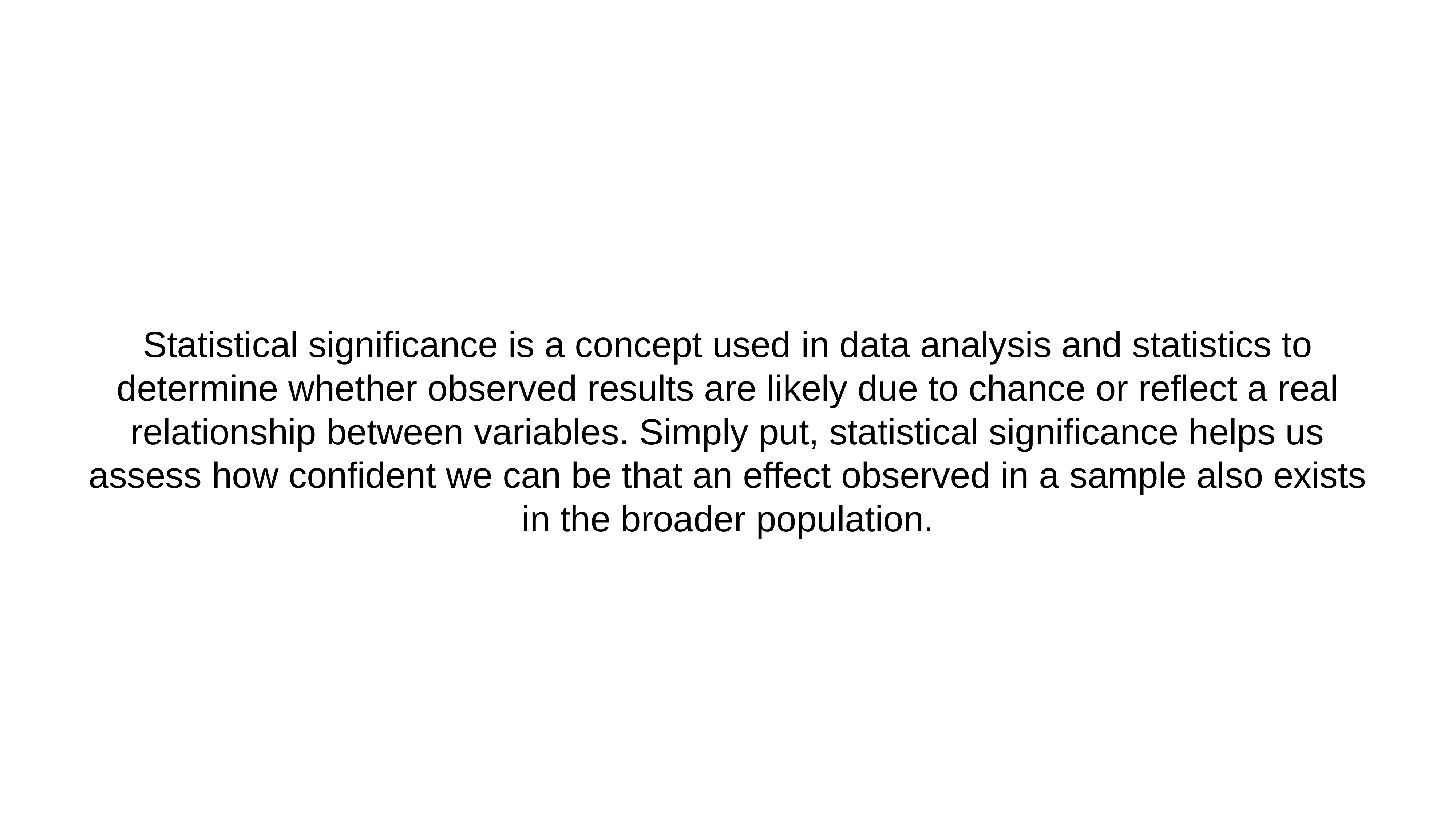

Statistical significance is a concept used in data analysis and statistics to determine whether observed results are likely due to chance or reflect a real relationship between variables. Simply put, statistical significance helps us assess how confident we can be that an effect observed in a sample also exists in the broader population.